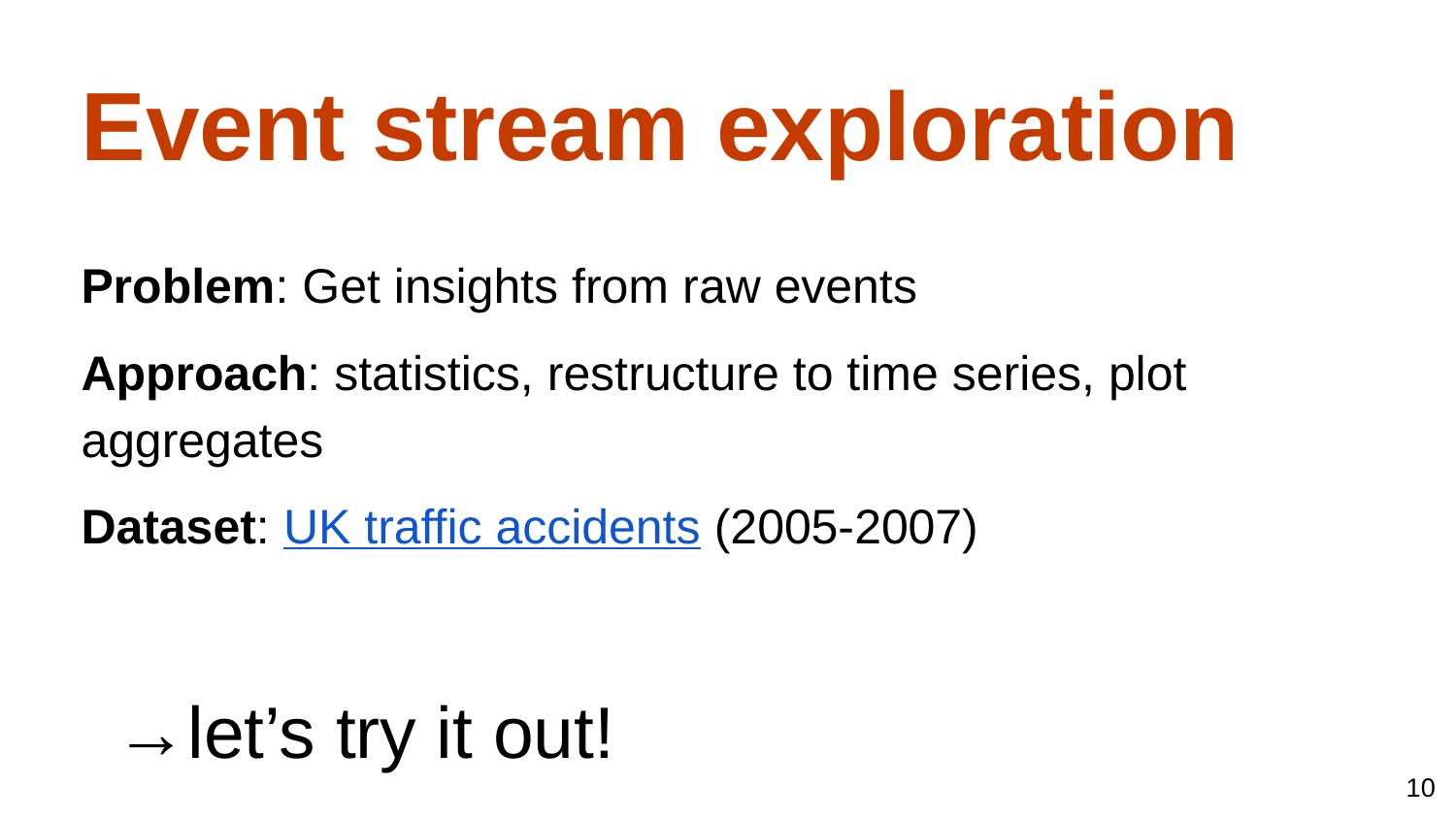

Event stream exploration
Problem: Get insights from raw events
Approach: statistics, restructure to time series, plot aggregates
Dataset: UK traffic accidents (2005-2007)

→let’s try it out!
10